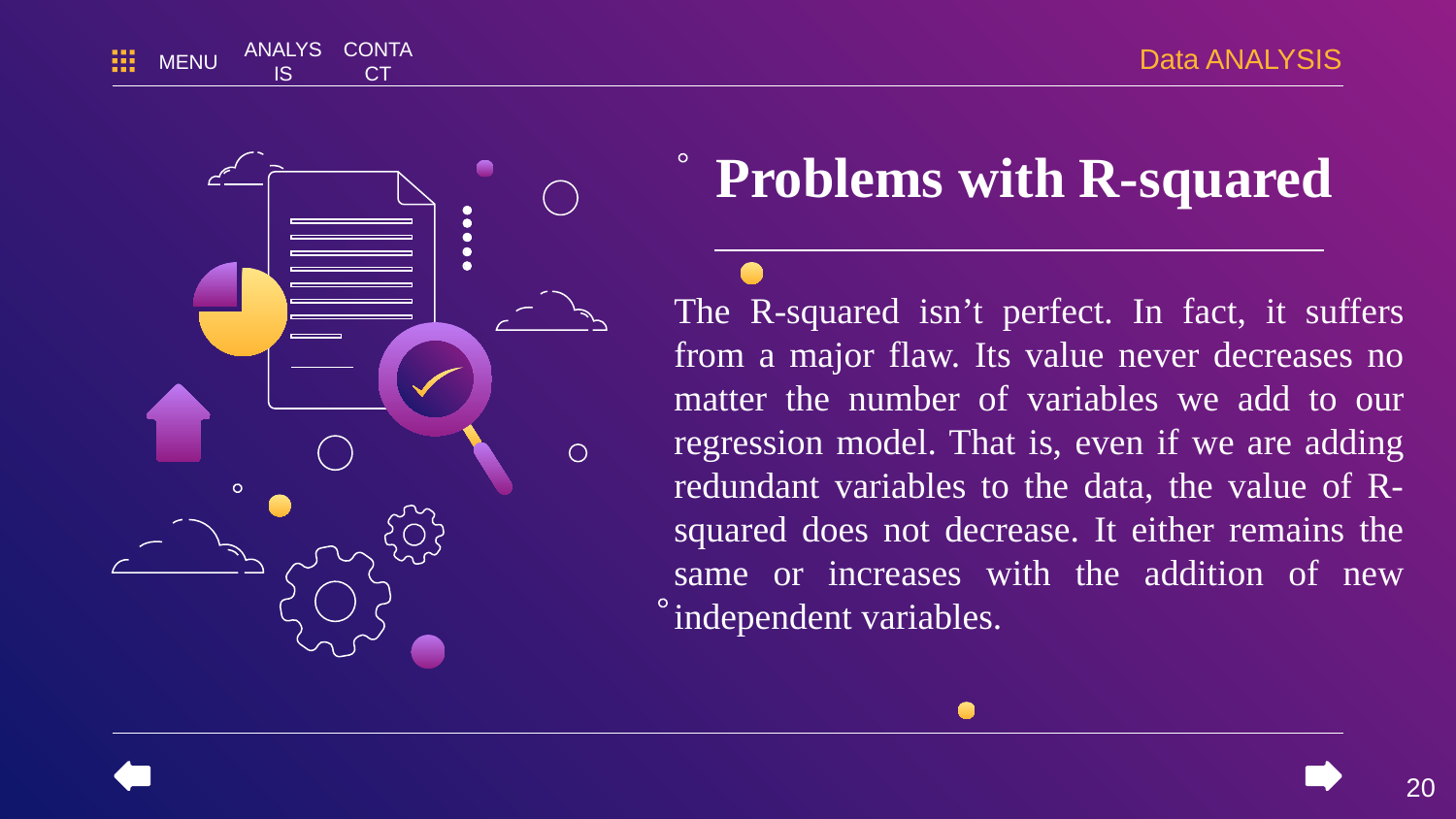

Data ANALYSIS
MENU
ANALYSIS
CONTACT

# Problems with R-squared

	The R-squared isn’t perfect. In fact, it suffers from a major flaw. Its value never decreases no matter the number of variables we add to our regression model. That is, even if we are adding redundant variables to the data, the value of R-squared does not decrease. It either remains the same or increases with the addition of new independent variables.

20